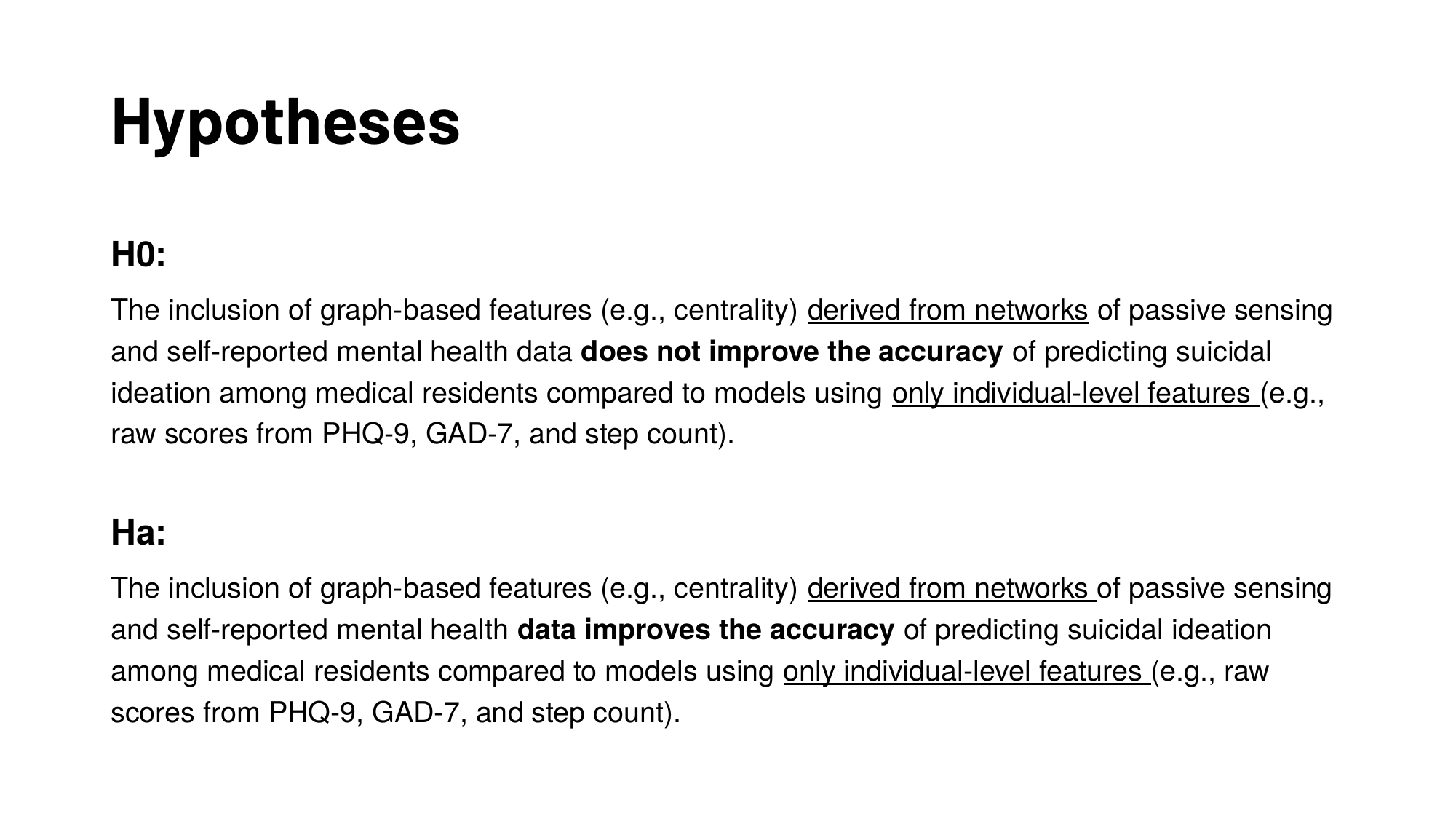

# Hypotheses
H0:
The inclusion of graph-based features (e.g., centrality) derived from networks of passive sensing and self-reported mental health data does not improve the accuracy of predicting suicidal ideation among medical residents compared to models using only individual-level features (e.g., raw scores from PHQ-9, GAD-7, and step count).
Ha:
The inclusion of graph-based features (e.g., centrality) derived from networks of passive sensing and self-reported mental health data improves the accuracy of predicting suicidal ideation among medical residents compared to models using only individual-level features (e.g., raw scores from PHQ-9, GAD-7, and step count).